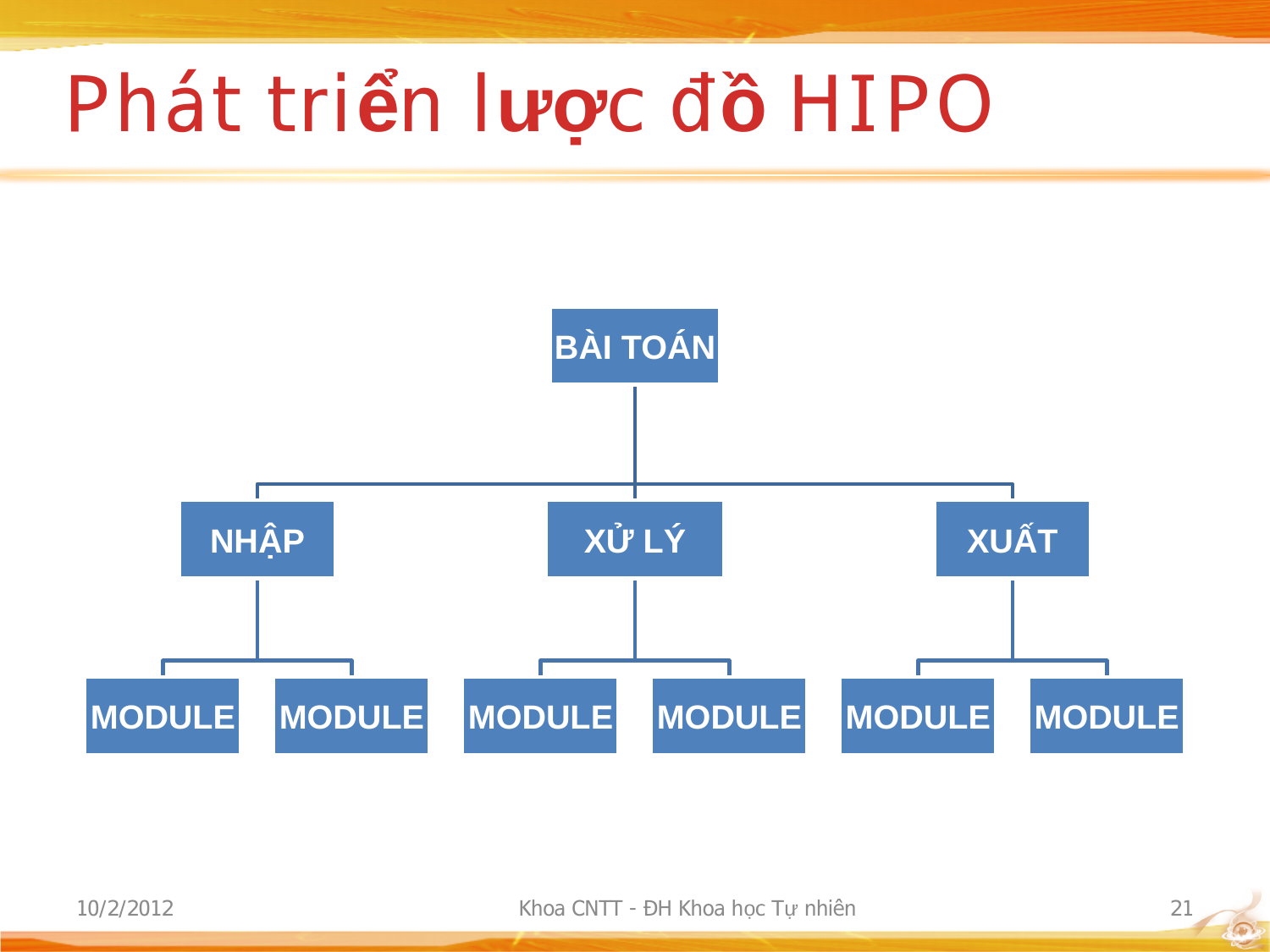

# Phát triển lược đồ HIPO
BÀI TOÁN
NHẬP
MODULE
MODULE
XỬ LÝ
MODULE
MODULE
XUẤT
MODULE
MODULE
10/2/2012
Khoa CNTT - ĐH Khoa học Tự nhiên
21